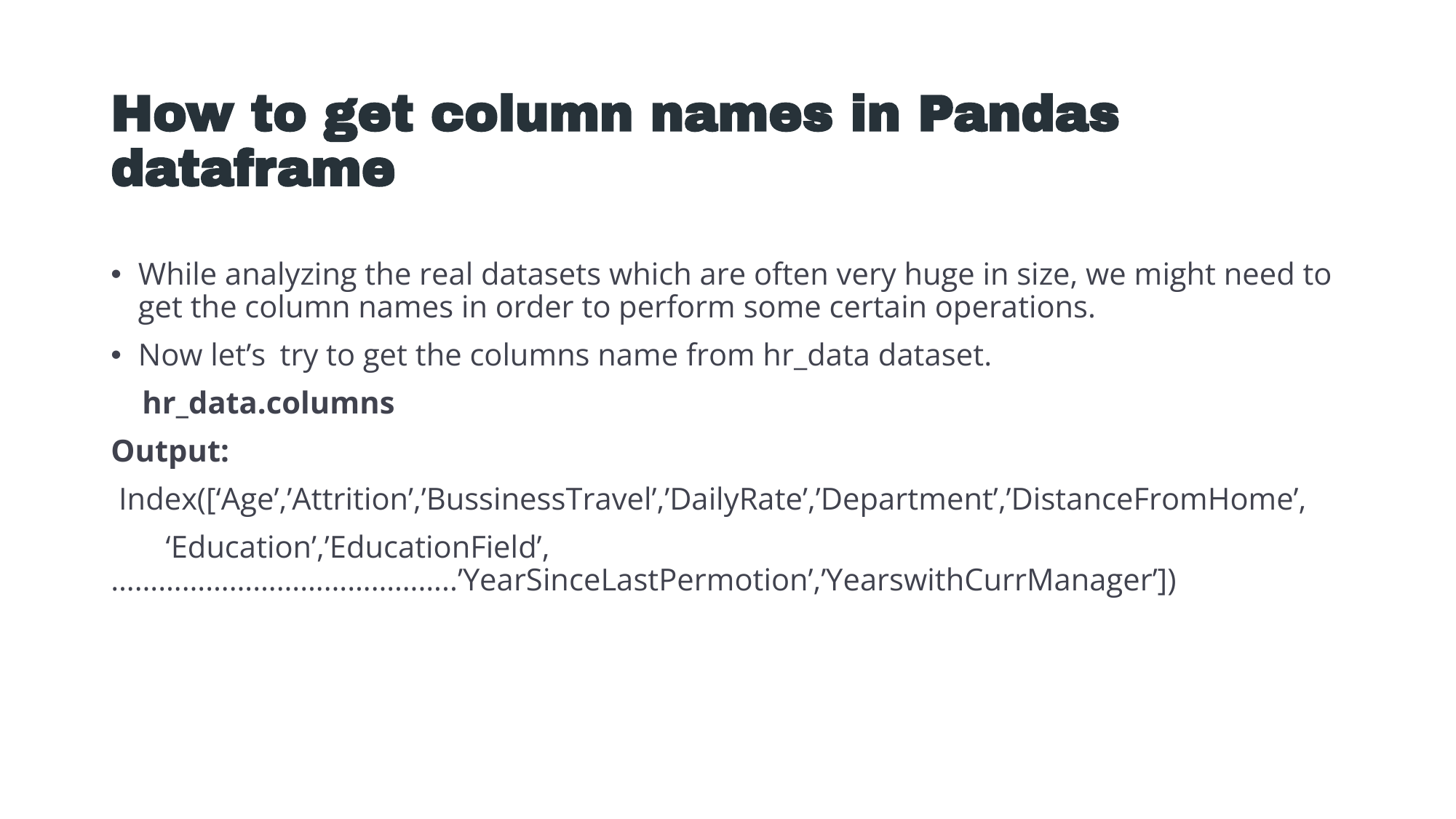

# How to get column names in Pandas dataframe

While analyzing the real datasets which are often very huge in size, we might need to get the column names in order to perform some certain operations.
Now let’s  try to get the columns name from hr_data dataset.
    hr_data.columns
Output:
 Index([‘Age’,’Attrition’,’BussinessTravel’,’DailyRate’,’Department’,’DistanceFromHome’,
       ‘Education’,’EducationField’,……………………………………..’YearSinceLastPermotion’,’YearswithCurrManager’])